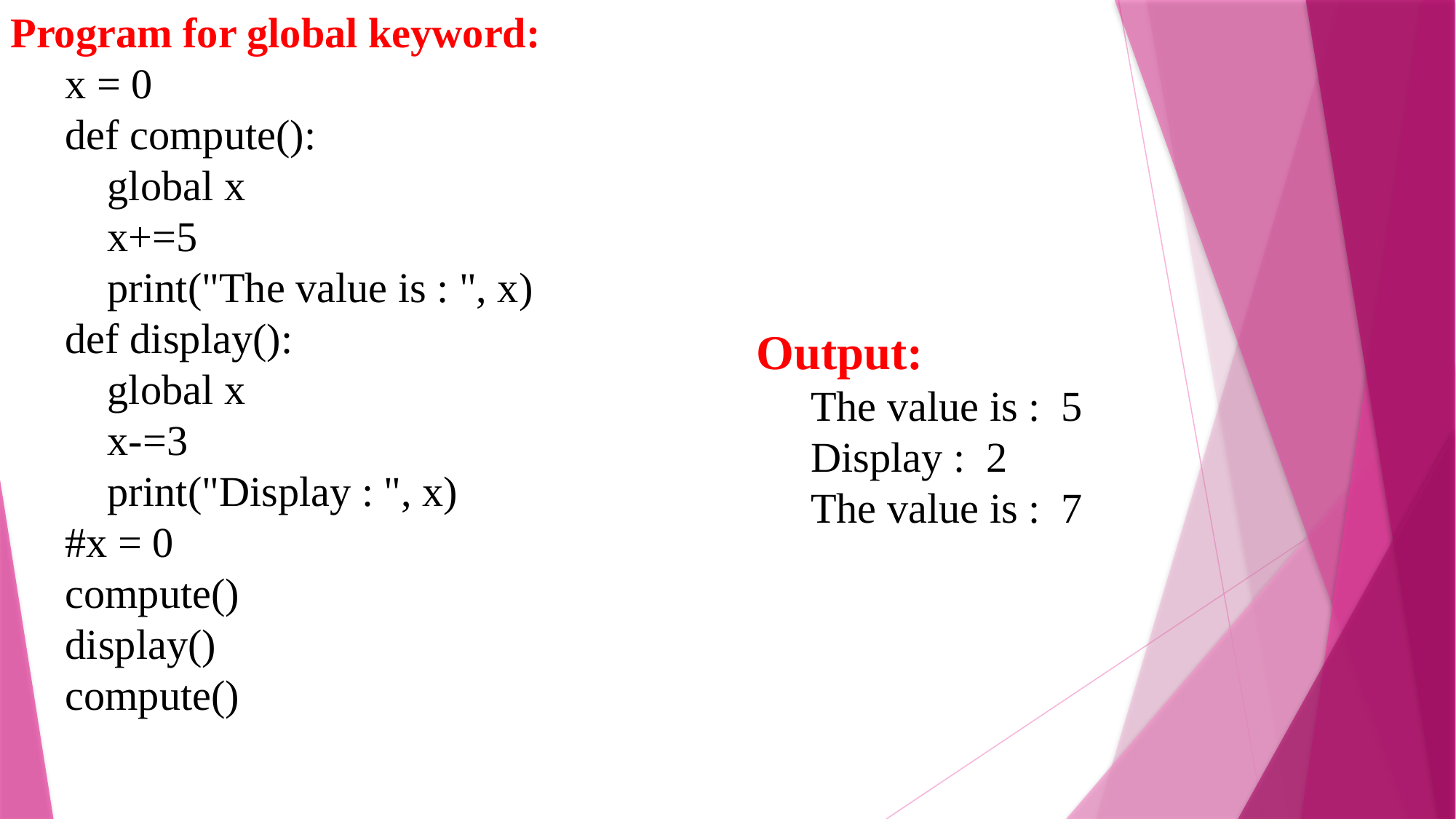

Program for global keyword:
x = 0
def compute():
    global x
    x+=5
    print("The value is : ", x)
def display():
    global x
    x-=3
    print("Display : ", x)
#x = 0
compute()
display()
compute()
Output:
The value is :  5
Display :  2
The value is :  7